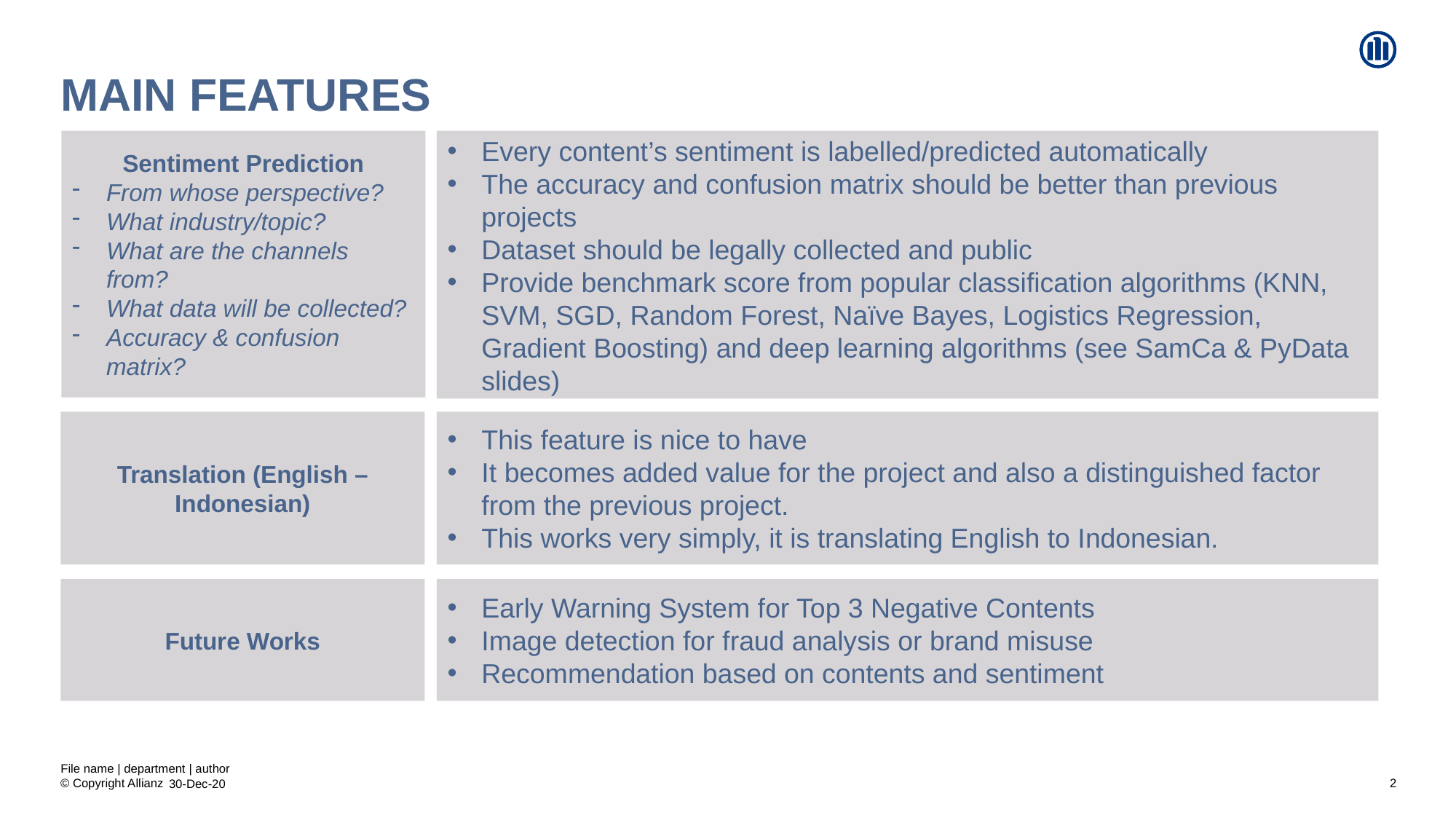

# Main features
Sentiment Prediction
From whose perspective?
What industry/topic?
What are the channels from?
What data will be collected?
Accuracy & confusion matrix?
Every content’s sentiment is labelled/predicted automatically
The accuracy and confusion matrix should be better than previous projects
Dataset should be legally collected and public
Provide benchmark score from popular classification algorithms (KNN, SVM, SGD, Random Forest, Naïve Bayes, Logistics Regression, Gradient Boosting) and deep learning algorithms (see SamCa & PyData slides)
Translation (English – Indonesian)
This feature is nice to have
It becomes added value for the project and also a distinguished factor from the previous project.
This works very simply, it is translating English to Indonesian.
Future Works
Early Warning System for Top 3 Negative Contents
Image detection for fraud analysis or brand misuse
Recommendation based on contents and sentiment
File name | department | author
2
30-Dec-20